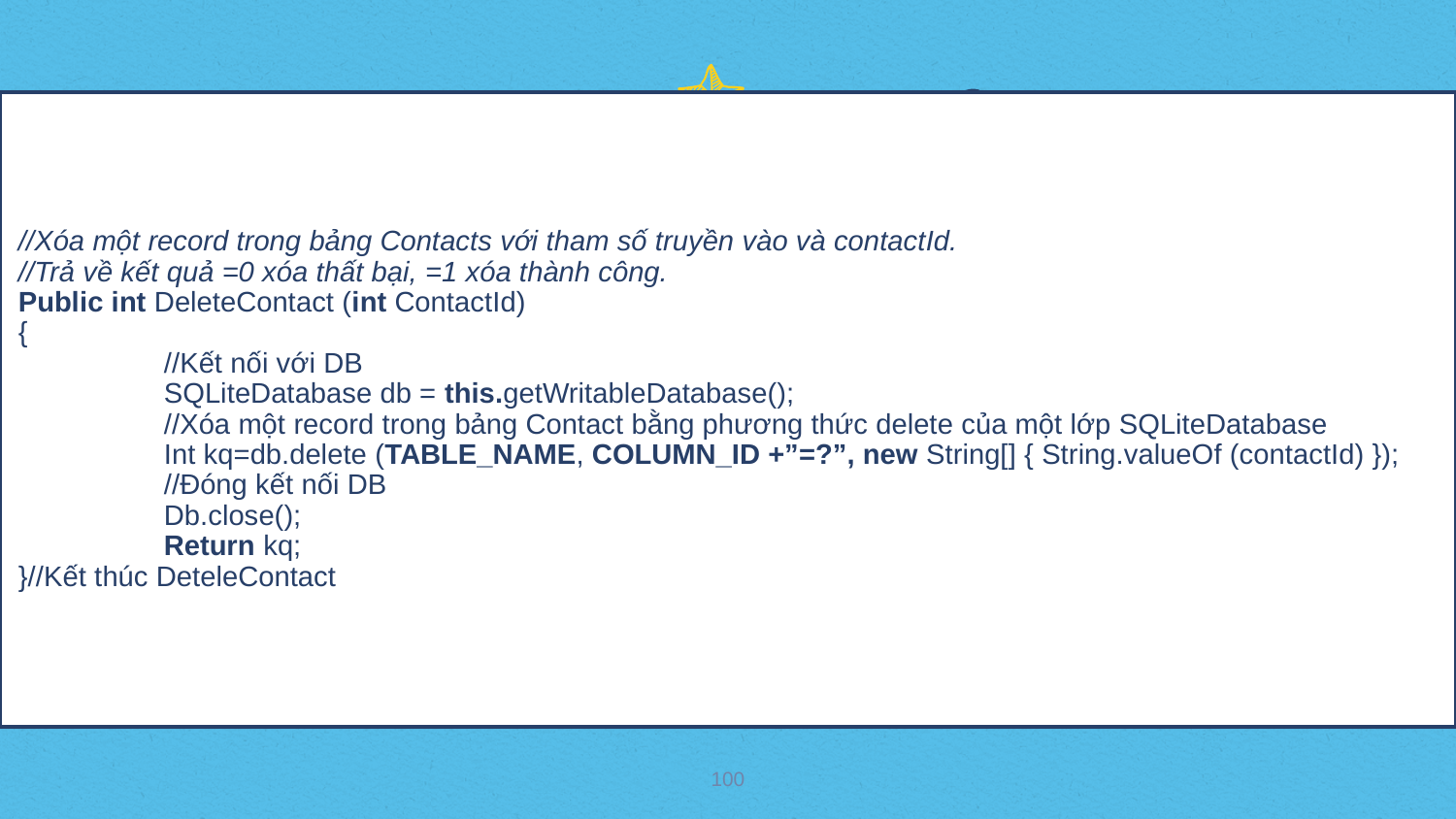

//Xóa một record trong bảng Contacts với tham số truyền vào và contactId.
//Trả về kết quả =0 xóa thất bại, =1 xóa thành công.
Public int DeleteContact (int ContactId)
{
	//Kết nối với DB
	SQLiteDatabase db = this.getWritableDatabase();
	//Xóa một record trong bảng Contact bằng phương thức delete của một lớp SQLiteDatabase
	Int kq=db.delete (TABLE_NAME, COLUMN_ID +”=?”, new String[] { String.valueOf (contactId) });
	//Đóng kết nối DB
	Db.close();
	Return kq;
}//Kết thúc DeteleContact

100